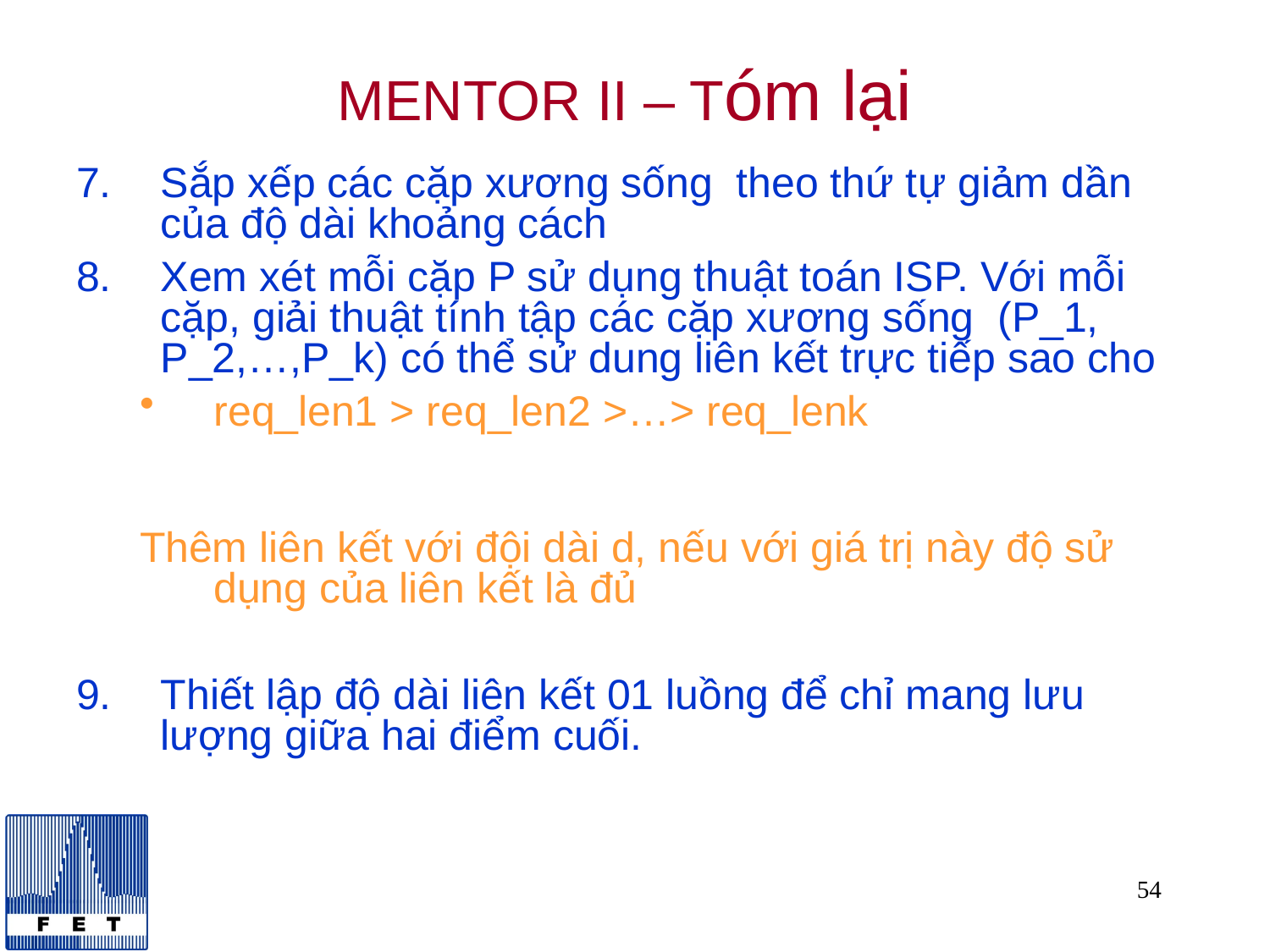

# MENTOR II – Tóm lại
Sắp xếp các cặp xương sống  theo thứ tự giảm dần của độ dài khoảng cách
Xem xét mỗi cặp P sử dụng thuật toán ISP. Với mỗi cặp, giải thuật tính tập các cặp xương sống  (P_1, P_2,…,P_k) có thể sử dung liên kết trực tiếp sao cho
req_len1 > req_len2 >…> req_lenk

Thêm liên kết với đội dài d, nếu với giá trị này độ sử dụng của liên kết là đủ

Thiết lập độ dài liên kết 01 luồng để chỉ mang lưu lượng giữa hai điểm cuối.
54